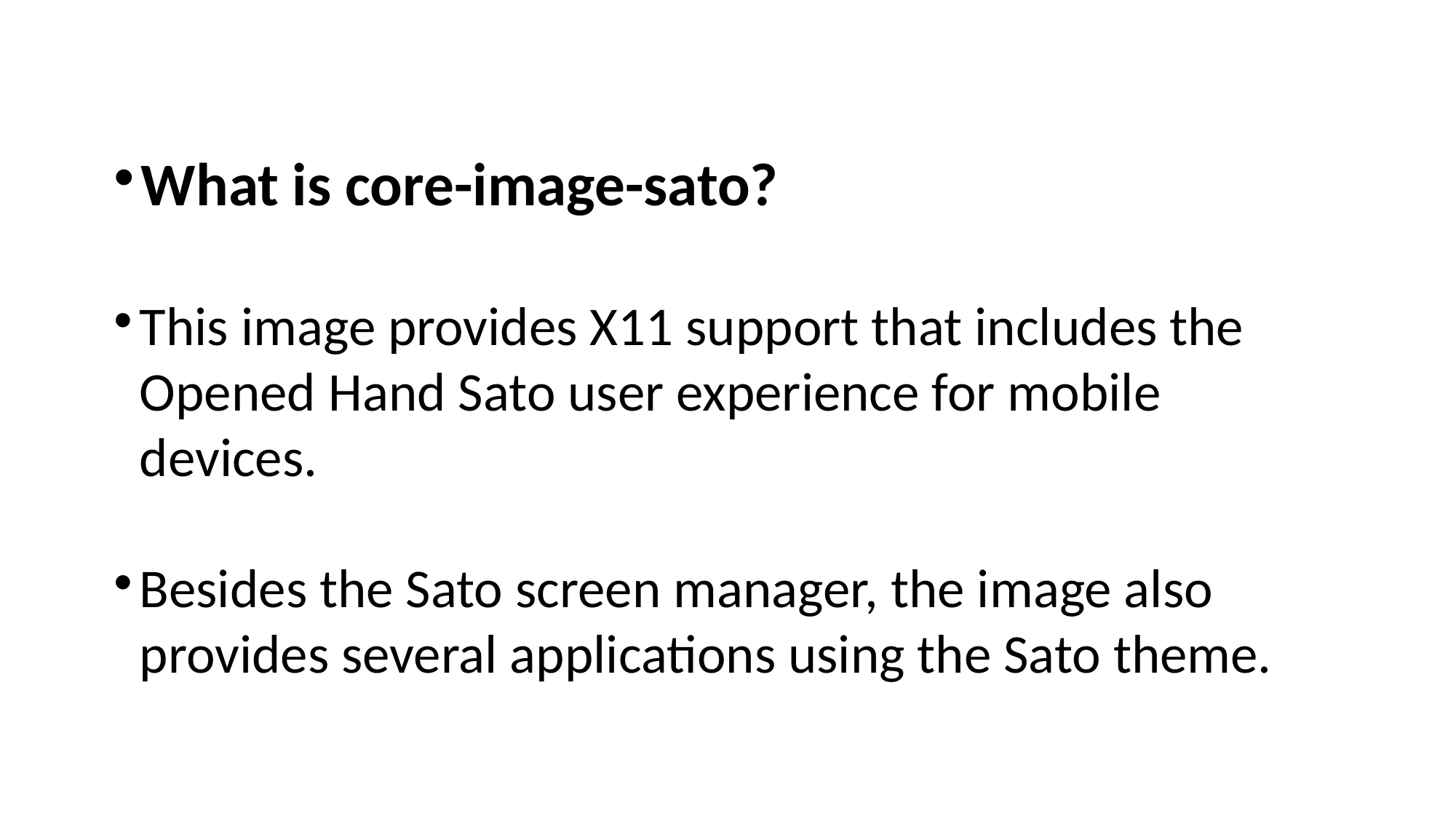

What is core-image-sato?

This image provides X11 support that includes the Opened Hand Sato user experience for mobile devices.

Besides the Sato screen manager, the image also provides several applications using the Sato theme.